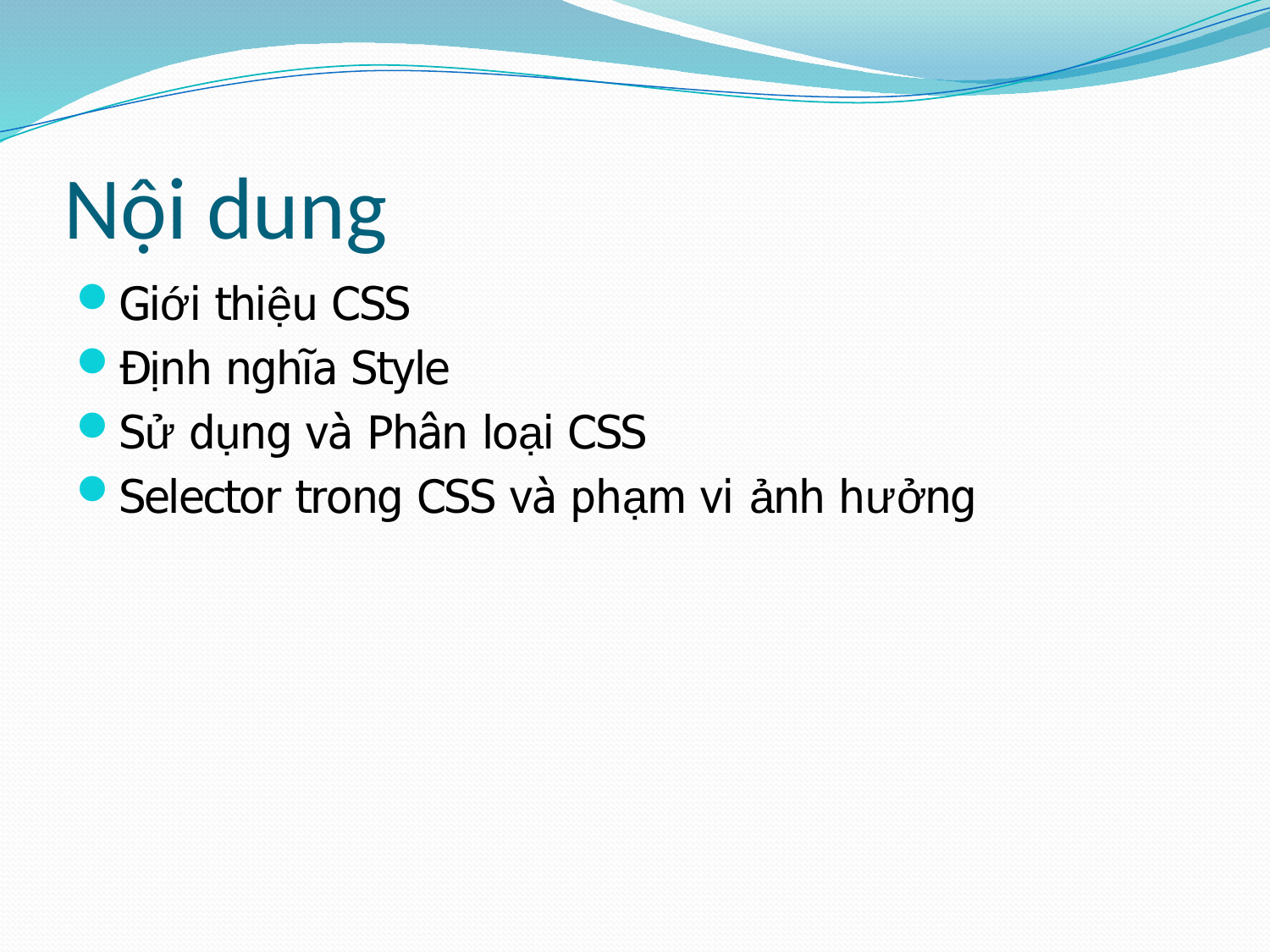

# Nội dung
Giới thiệu CSS
Định nghĩa Style
Sử dụng và Phân loại CSS
Selector trong CSS và phạm vi ảnh hưởng